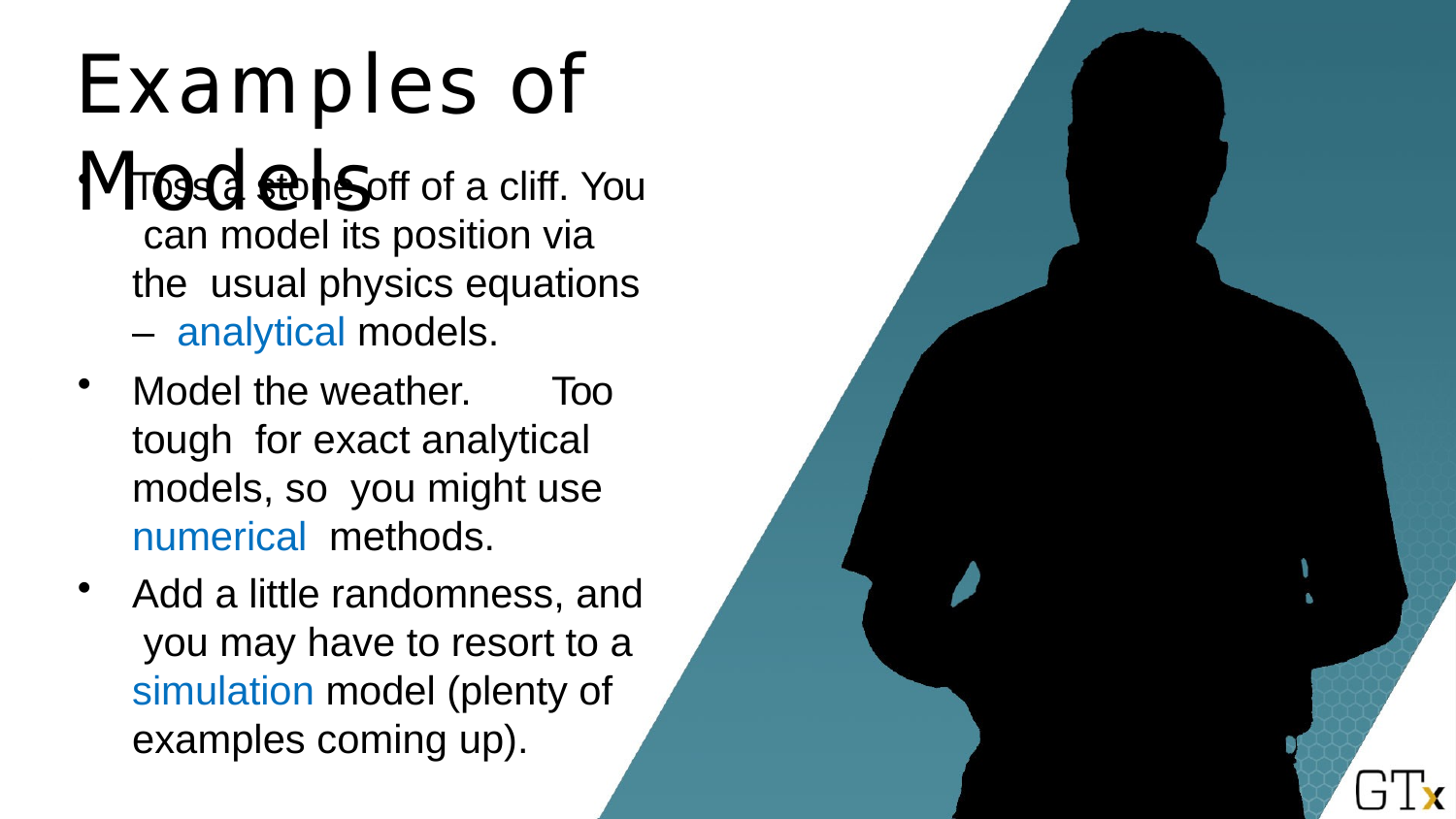

# Examples of Models
Toss a stone off of a cliff. You  can model its position via the  usual physics equations –  analytical models.
Model the weather.	Too tough  for exact analytical models, so  you might use numerical  methods.
Add a little randomness, and  you may have to resort to a  simulation model (plenty of  examples coming up).